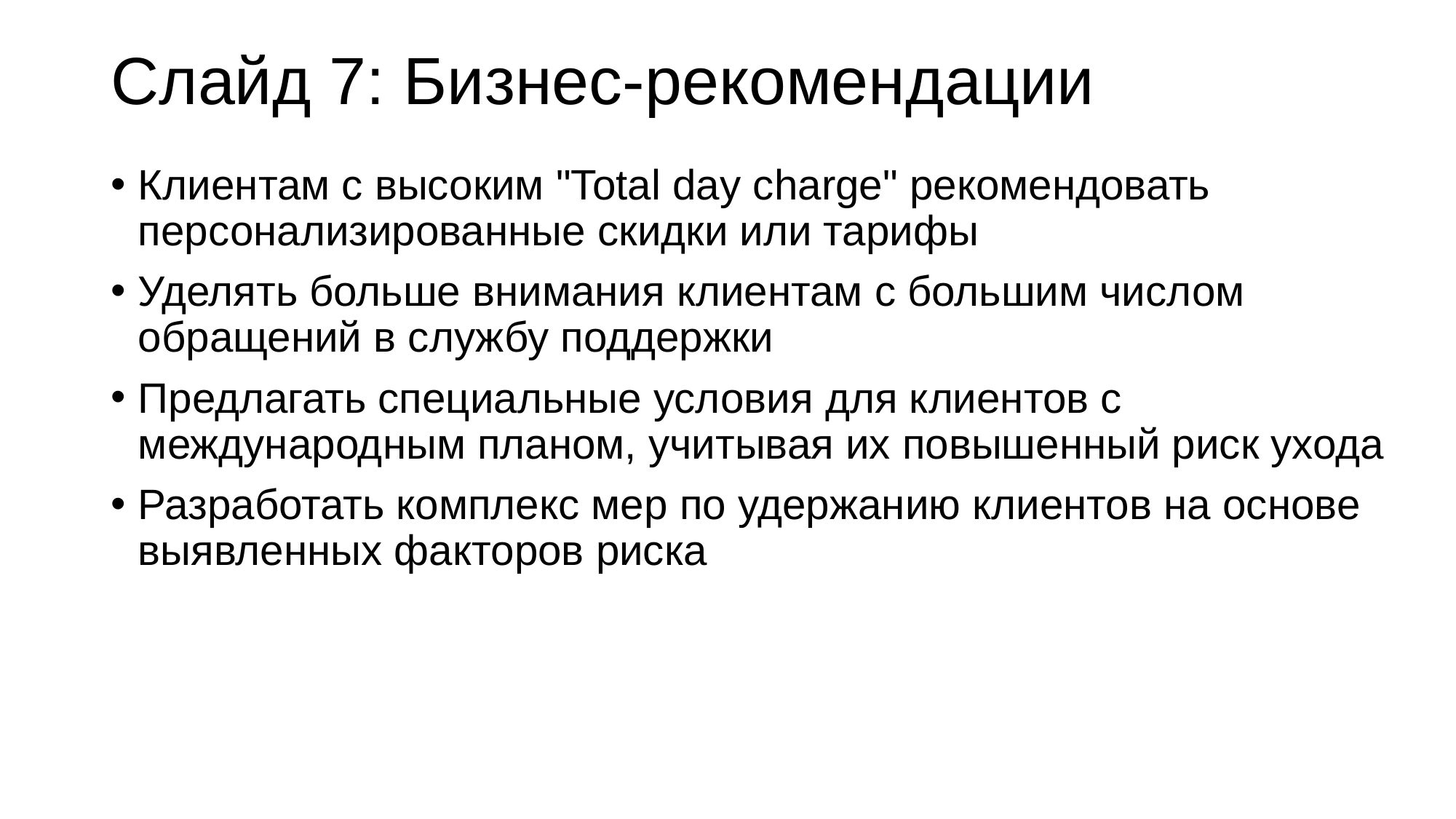

# Слайд 7: Бизнес-рекомендации
Клиентам с высоким "Total day charge" рекомендовать персонализированные скидки или тарифы
Уделять больше внимания клиентам с большим числом обращений в службу поддержки
Предлагать специальные условия для клиентов с международным планом, учитывая их повышенный риск ухода
Разработать комплекс мер по удержанию клиентов на основе выявленных факторов риска